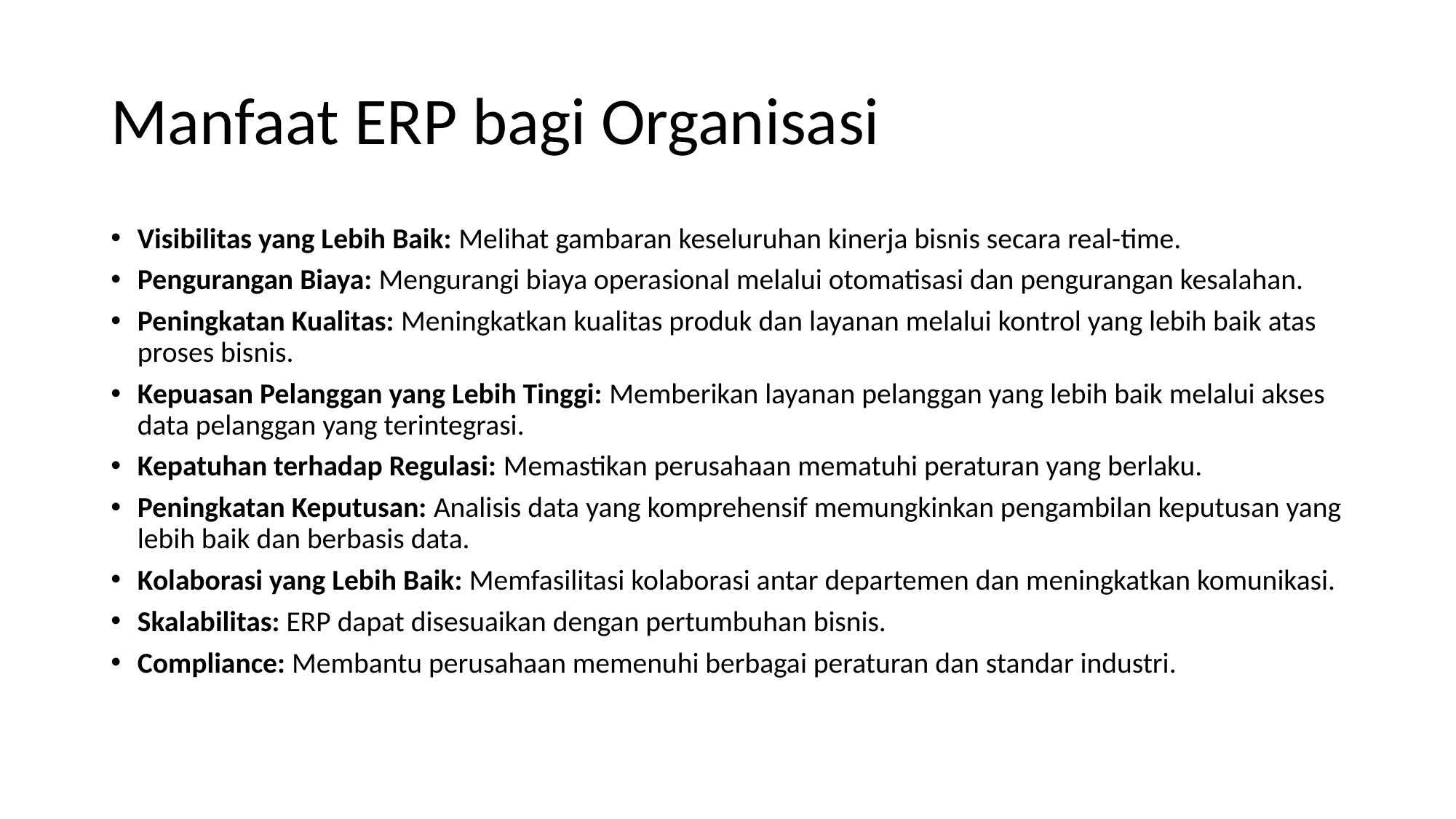

# Manfaat ERP bagi Organisasi
Visibilitas yang Lebih Baik: Melihat gambaran keseluruhan kinerja bisnis secara real-time.
Pengurangan Biaya: Mengurangi biaya operasional melalui otomatisasi dan pengurangan kesalahan.
Peningkatan Kualitas: Meningkatkan kualitas produk dan layanan melalui kontrol yang lebih baik atas proses bisnis.
Kepuasan Pelanggan yang Lebih Tinggi: Memberikan layanan pelanggan yang lebih baik melalui akses data pelanggan yang terintegrasi.
Kepatuhan terhadap Regulasi: Memastikan perusahaan mematuhi peraturan yang berlaku.
Peningkatan Keputusan: Analisis data yang komprehensif memungkinkan pengambilan keputusan yang lebih baik dan berbasis data.
Kolaborasi yang Lebih Baik: Memfasilitasi kolaborasi antar departemen dan meningkatkan komunikasi.
Skalabilitas: ERP dapat disesuaikan dengan pertumbuhan bisnis.
Compliance: Membantu perusahaan memenuhi berbagai peraturan dan standar industri.